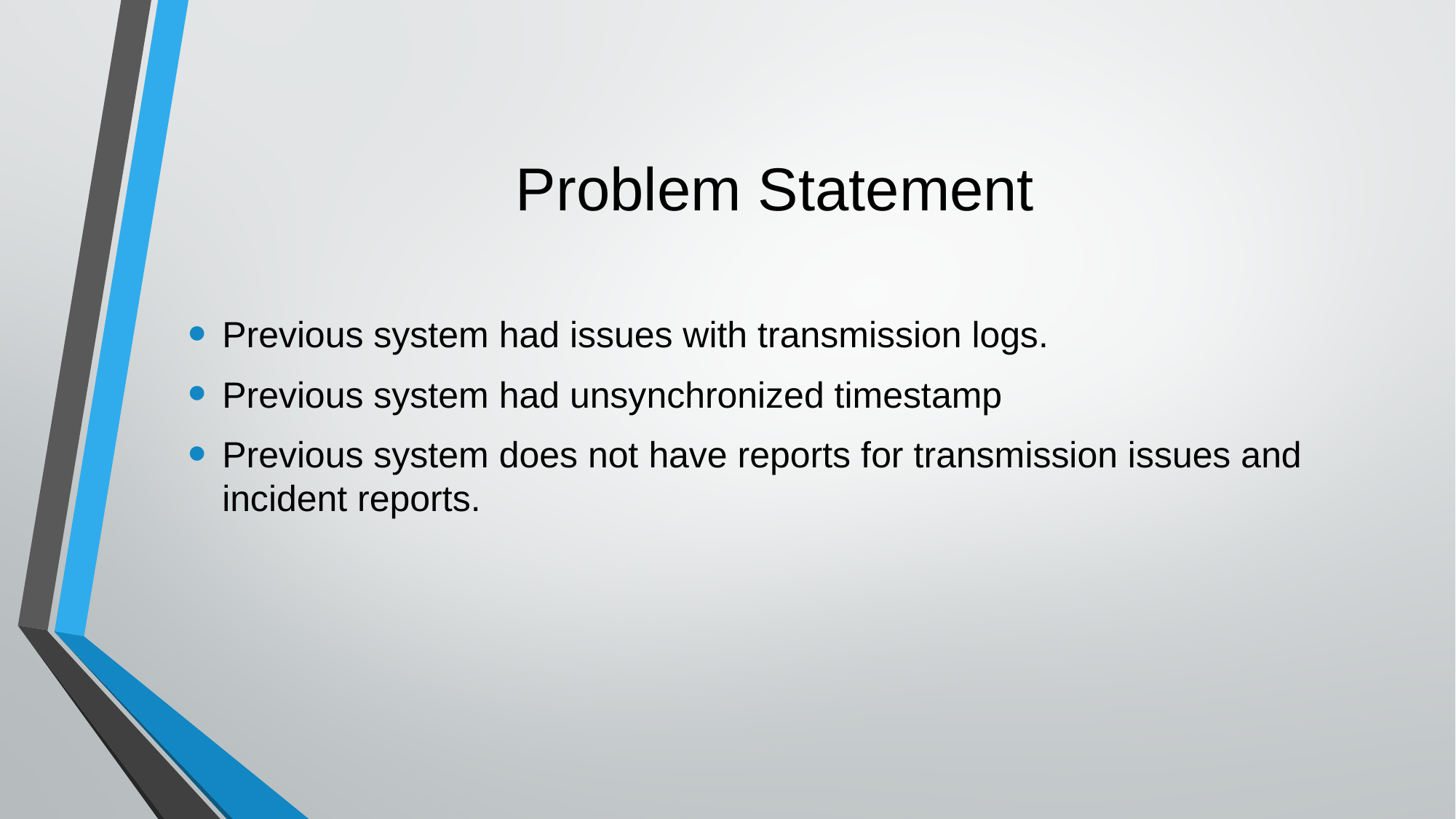

# Problem Statement
Previous system had issues with transmission logs.
Previous system had unsynchronized timestamp
Previous system does not have reports for transmission issues and incident reports.